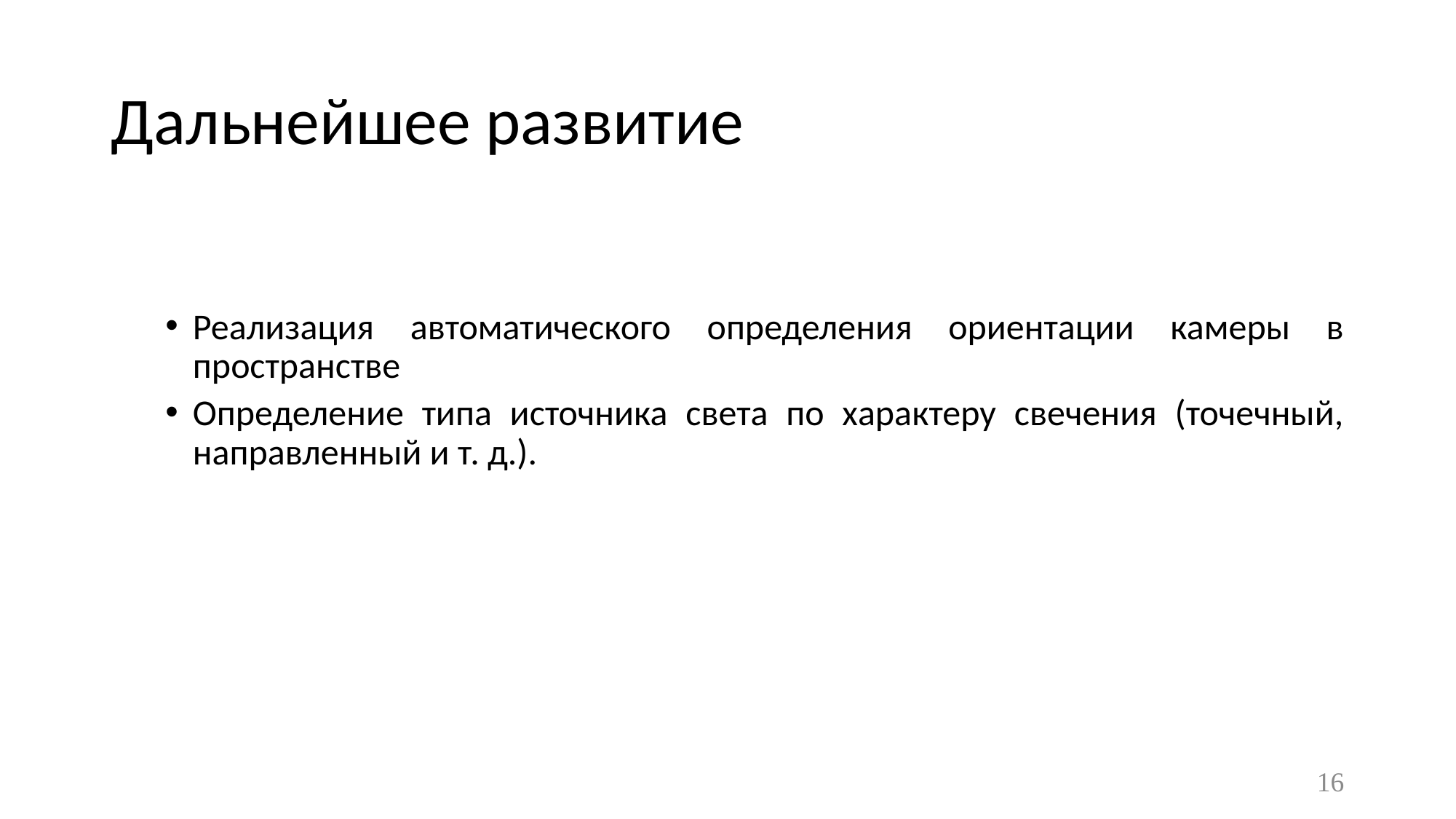

# Дальнейшее развитие

Реализация автоматического определения ориентации камеры в пространстве
Определение типа источника света по характеру свечения (точечный, направленный и т. д.).

16